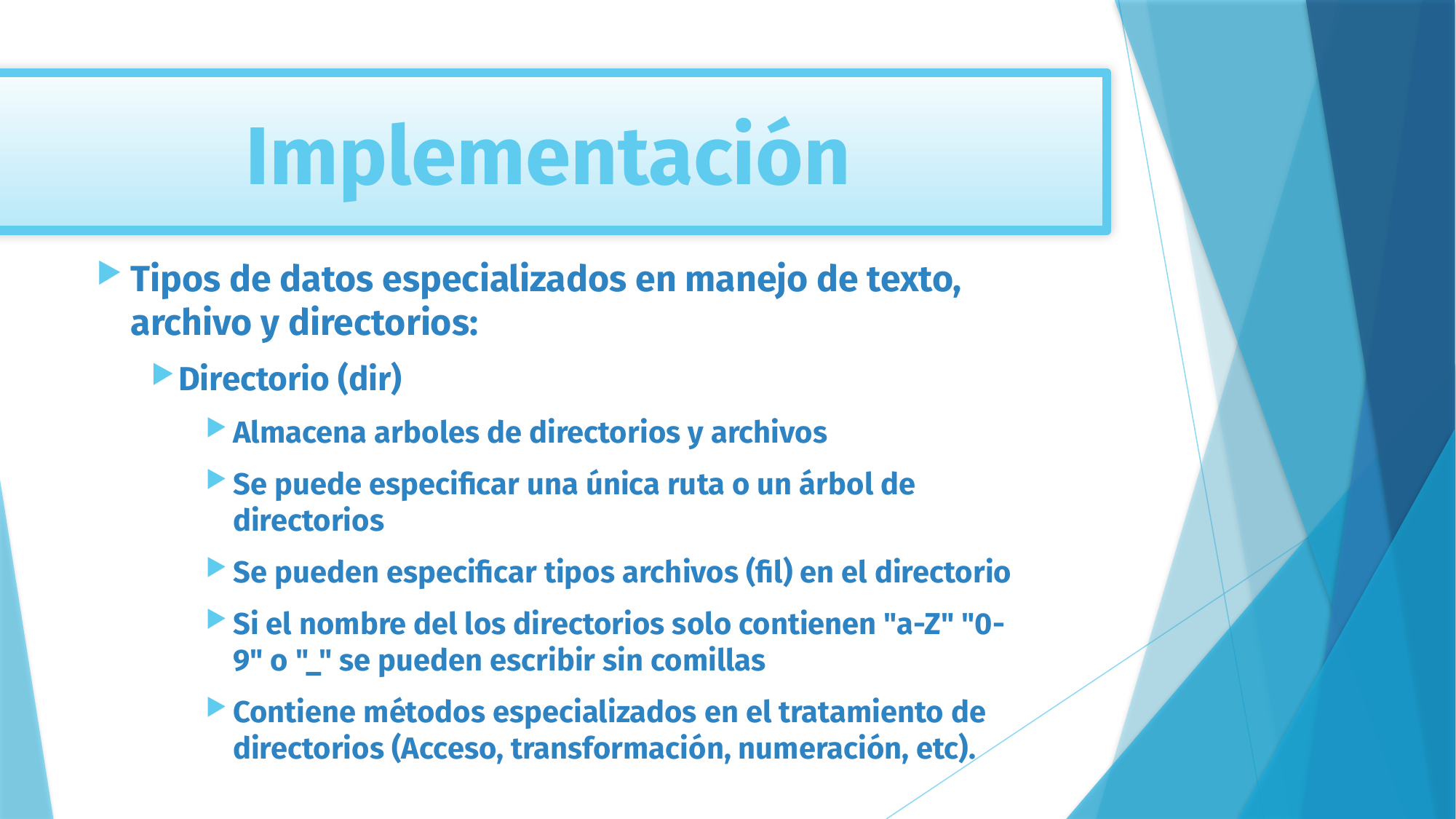

Implementación
Tipos de datos especializados en manejo de texto, archivo y directorios:
Directorio (dir)
Almacena arboles de directorios y archivos
Se puede especificar una única ruta o un árbol de directorios
Se pueden especificar tipos archivos (fil) en el directorio
Si el nombre del los directorios solo contienen "a-Z" "0-9" o "_" se pueden escribir sin comillas
Contiene métodos especializados en el tratamiento de directorios (Acceso, transformación, numeración, etc).